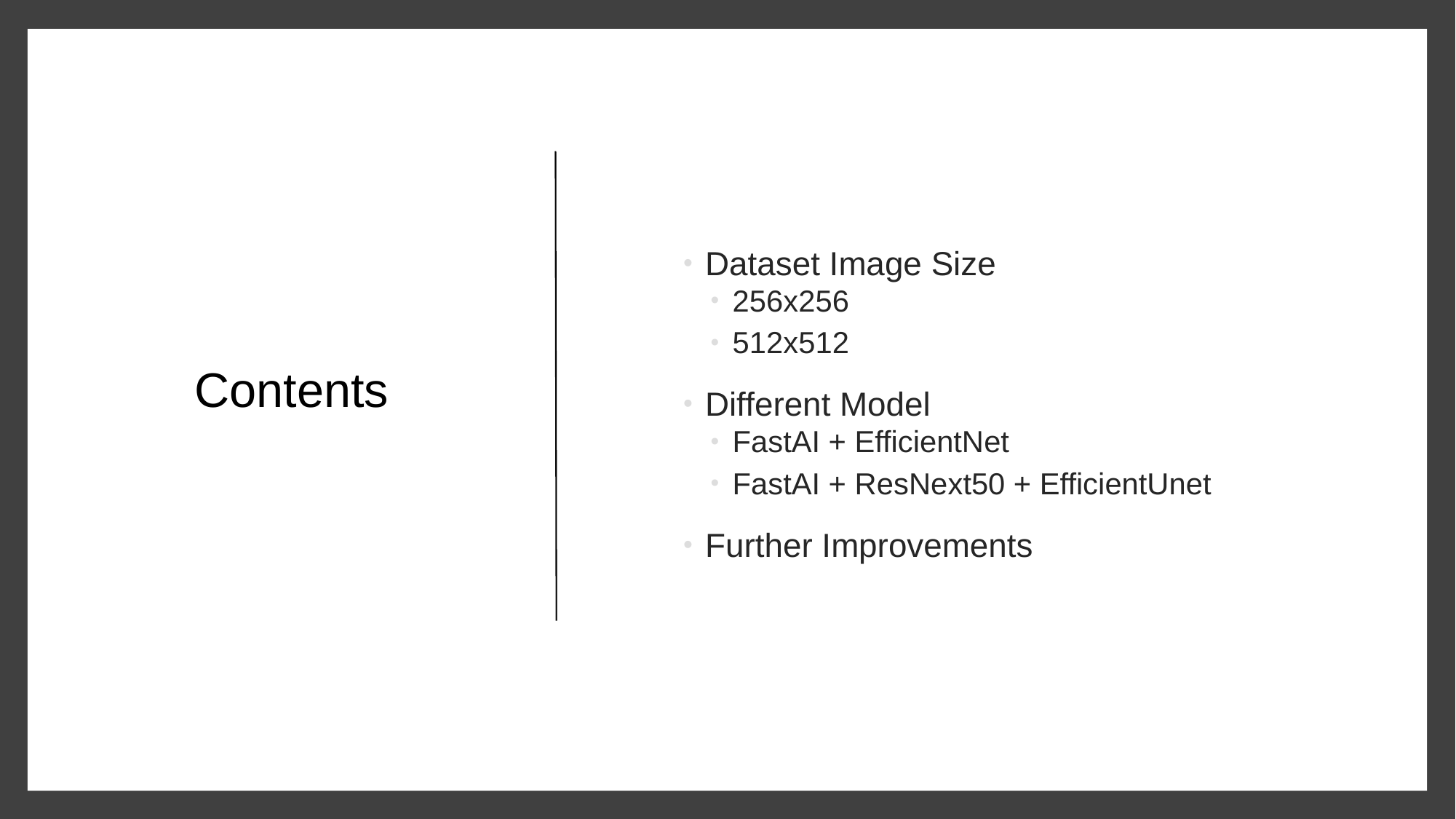

# Contents
Dataset Image Size
256x256
512x512
Different Model
FastAI + EfficientNet
FastAI + ResNext50 + EfficientUnet
Further Improvements